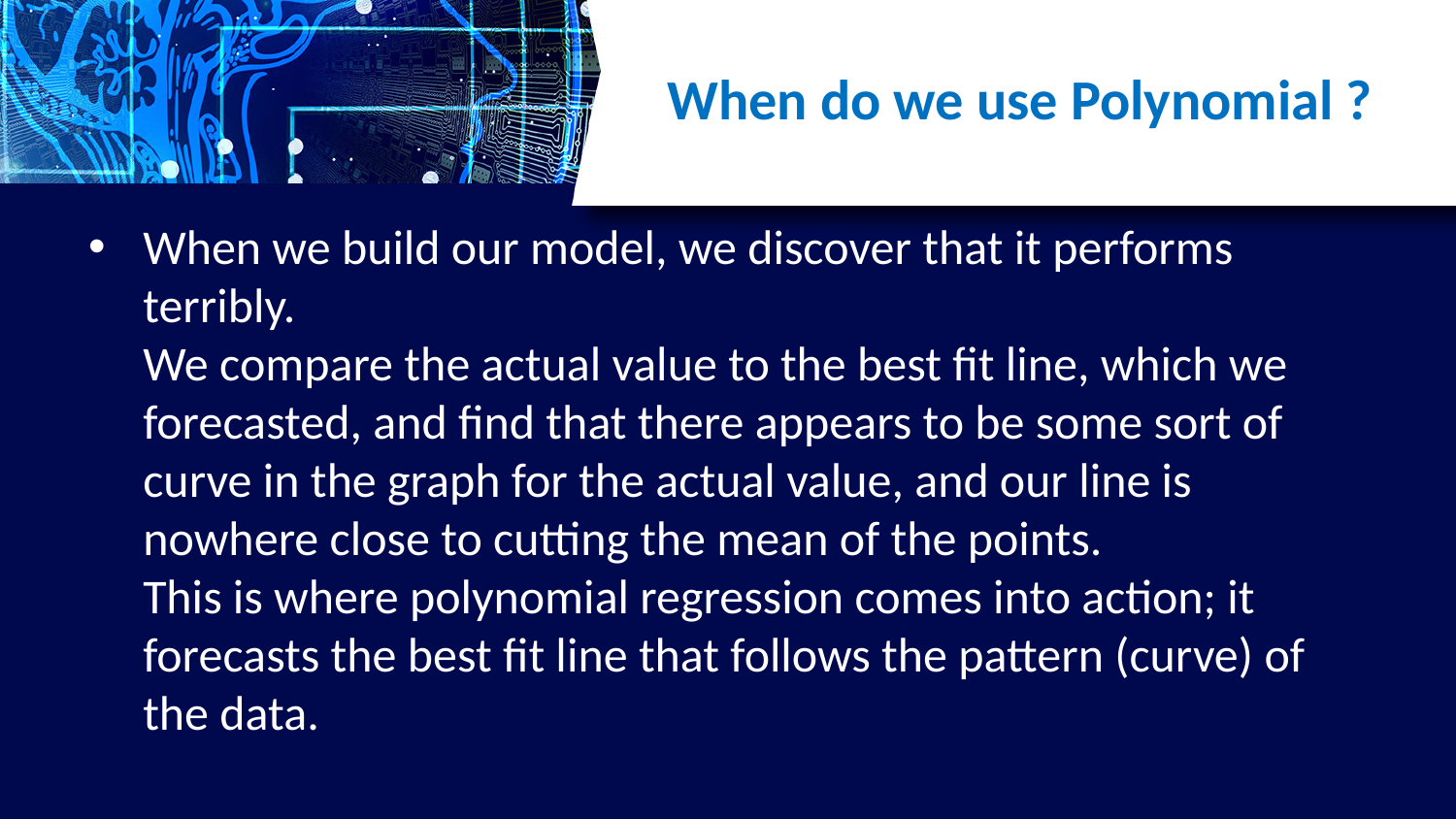

# When do we use Polynomial ?
When we build our model, we discover that it performs terribly.
We compare the actual value to the best fit line, which we forecasted, and find that there appears to be some sort of curve in the graph for the actual value, and our line is nowhere close to cutting the mean of the points.
This is where polynomial regression comes into action; it forecasts the best fit line that follows the pattern (curve) of the data.